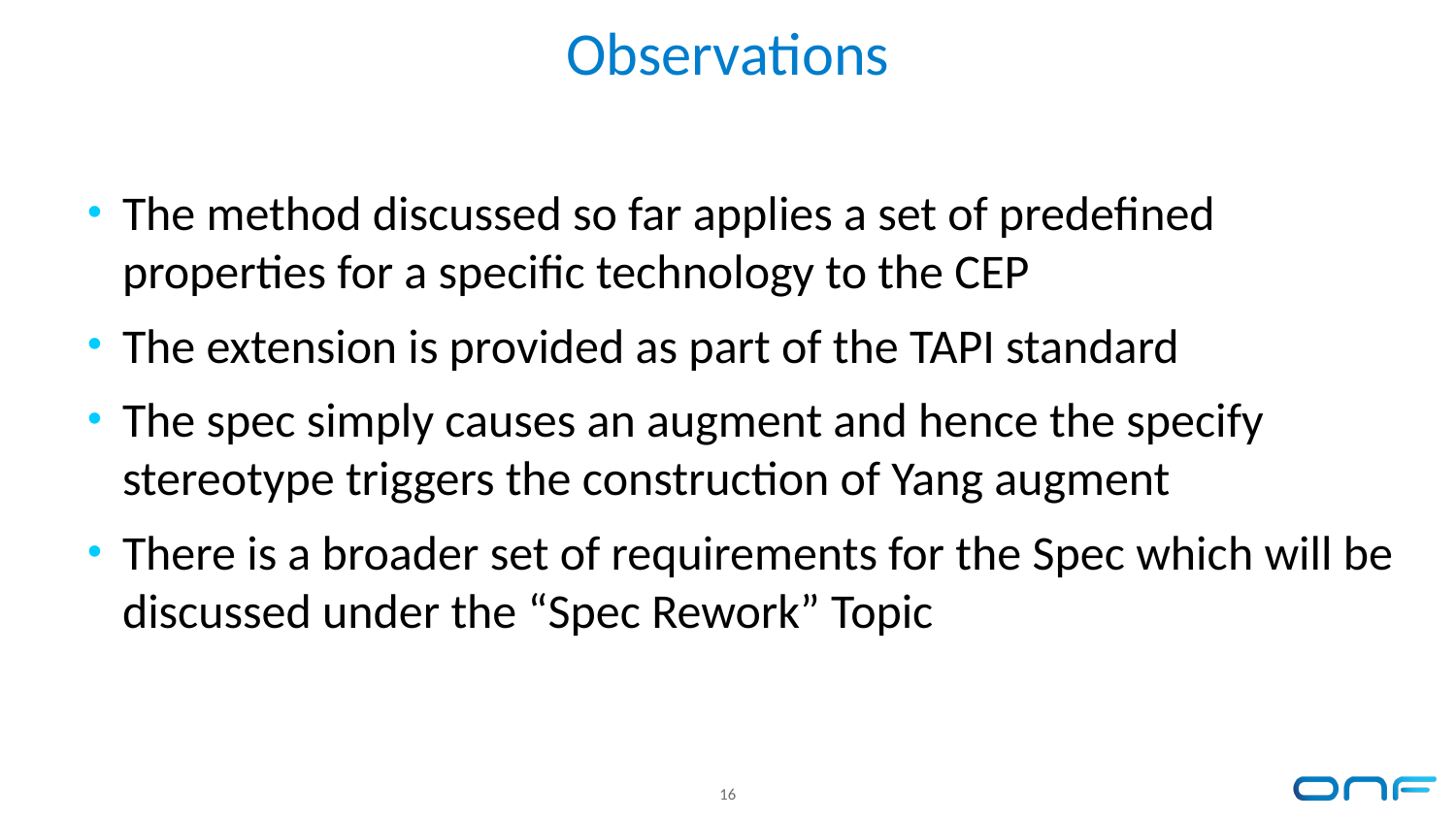

# Observations
The method discussed so far applies a set of predefined properties for a specific technology to the CEP
The extension is provided as part of the TAPI standard
The spec simply causes an augment and hence the specify stereotype triggers the construction of Yang augment
There is a broader set of requirements for the Spec which will be discussed under the “Spec Rework” Topic
16